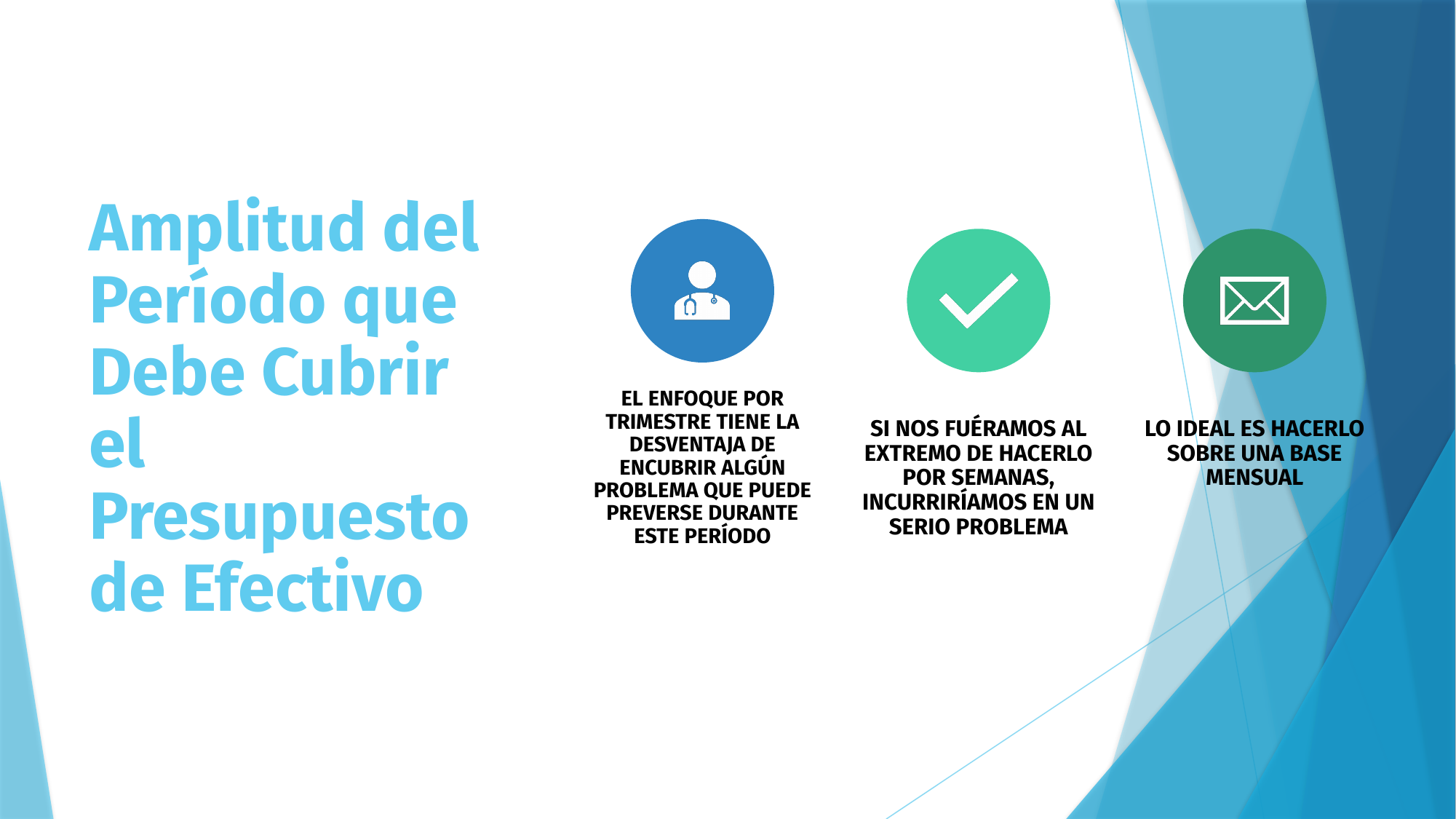

El enfoque por trimestre tiene la desventaja de encubrir algún problema que puede preverse durante este período
Si nos fuéramos al extremo de hacerlo por semanas, incurriríamos en un serio problema
Lo ideal es hacerlo sobre una base mensual
# Amplitud del Período que Debe Cubrir el Presupuesto de Efectivo